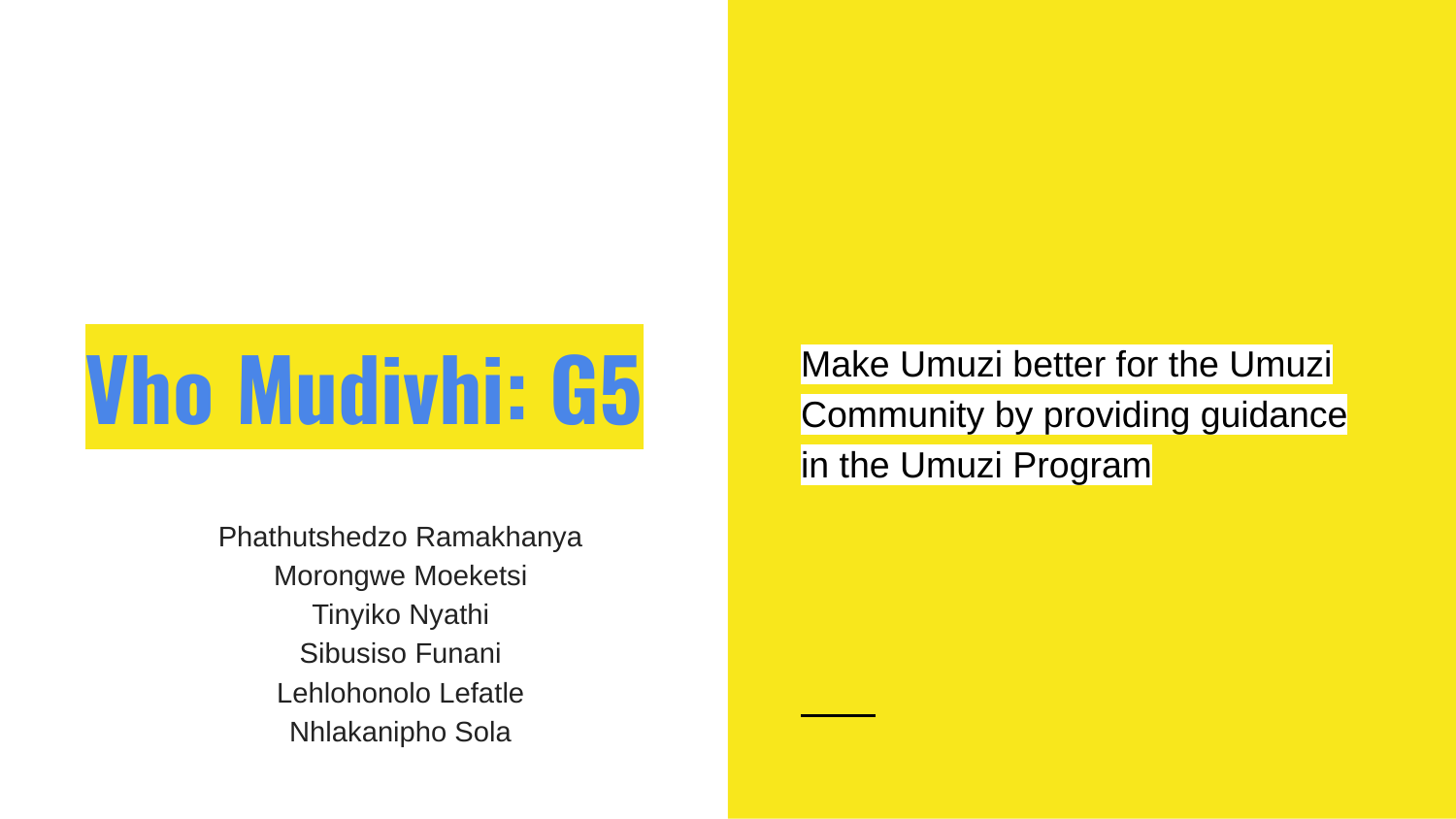

Make Umuzi better for the Umuzi Community by providing guidance in the Umuzi Program
# Vho Mudivhi: G5

Phathutshedzo Ramakhanya
Morongwe Moeketsi
Tinyiko Nyathi
Sibusiso Funani
Lehlohonolo Lefatle
Nhlakanipho Sola